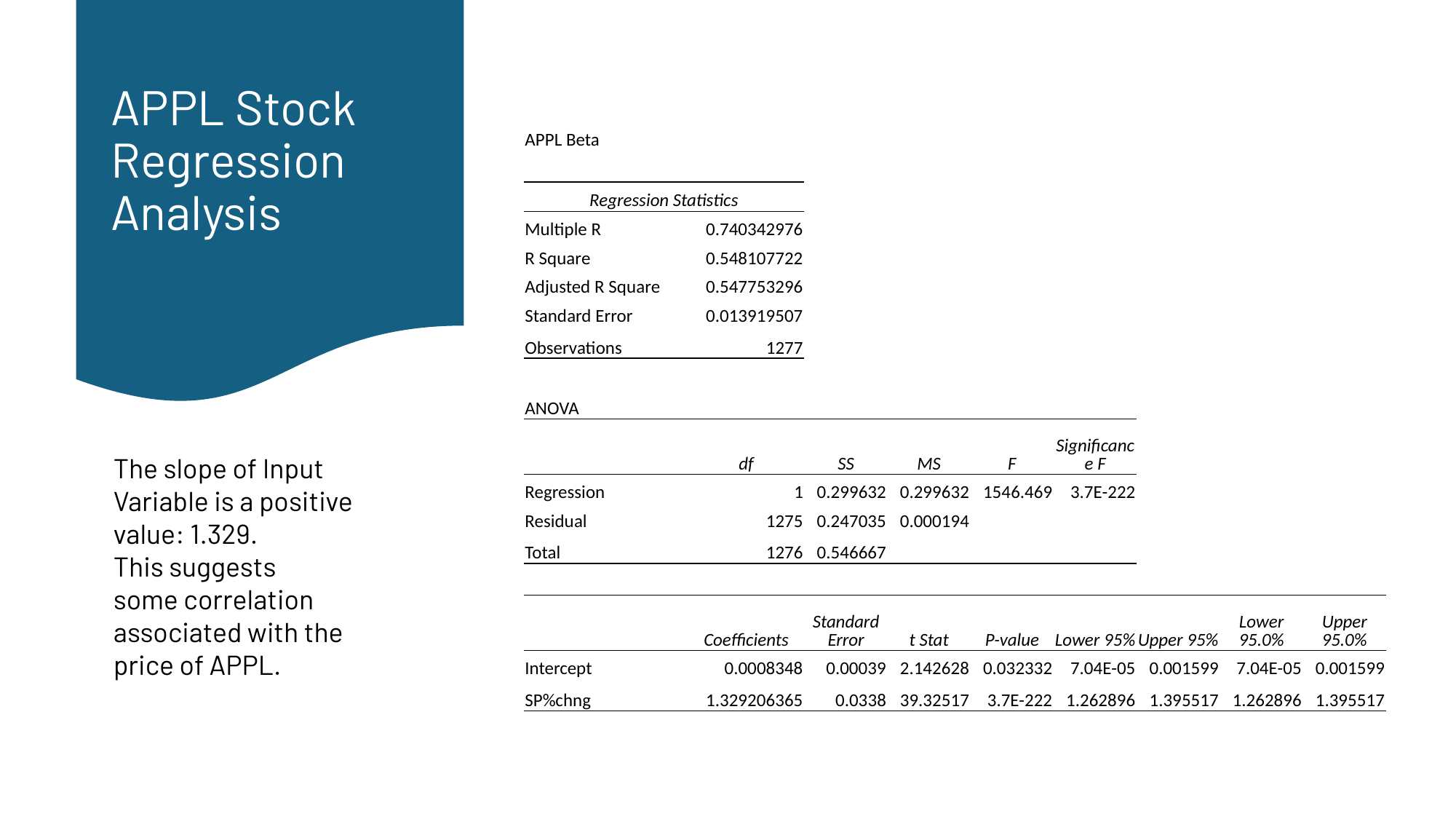

# APPL Stock Regression Analysis
| APPL Beta |  |  |  |  |  |  |  |  |
| --- | --- | --- | --- | --- | --- | --- | --- | --- |
|  |  |  |  |  |  |  |  |  |
| Regression Statistics |  |  |  |  |  |  |  |  |
| Multiple R | 0.740342976 |  |  |  |  |  |  |  |
| R Square | 0.548107722 |  |  |  |  |  |  |  |
| Adjusted R Square | 0.547753296 |  |  |  |  |  |  |  |
| Standard Error | 0.013919507 |  |  |  |  |  |  |  |
| Observations | 1277 |  |  |  |  |  |  |  |
|  |  |  |  |  |  |  |  |  |
| ANOVA |  |  |  |  |  |  |  |  |
|  | df | SS | MS | F | Significance F |  |  |  |
| Regression | 1 | 0.299632 | 0.299632 | 1546.469 | 3.7E-222 |  |  |  |
| Residual | 1275 | 0.247035 | 0.000194 |  |  |  |  |  |
| Total | 1276 | 0.546667 |  |  |  |  |  |  |
|  |  |  |  |  |  |  |  |  |
|  | Coefficients | Standard Error | t Stat | P-value | Lower 95% | Upper 95% | Lower 95.0% | Upper 95.0% |
| Intercept | 0.0008348 | 0.00039 | 2.142628 | 0.032332 | 7.04E-05 | 0.001599 | 7.04E-05 | 0.001599 |
| SP%chng | 1.329206365 | 0.0338 | 39.32517 | 3.7E-222 | 1.262896 | 1.395517 | 1.262896 | 1.395517 |
The slope of Input Variable is a positive value: 1.329.
This suggests some correlation associated with the price of APPL.